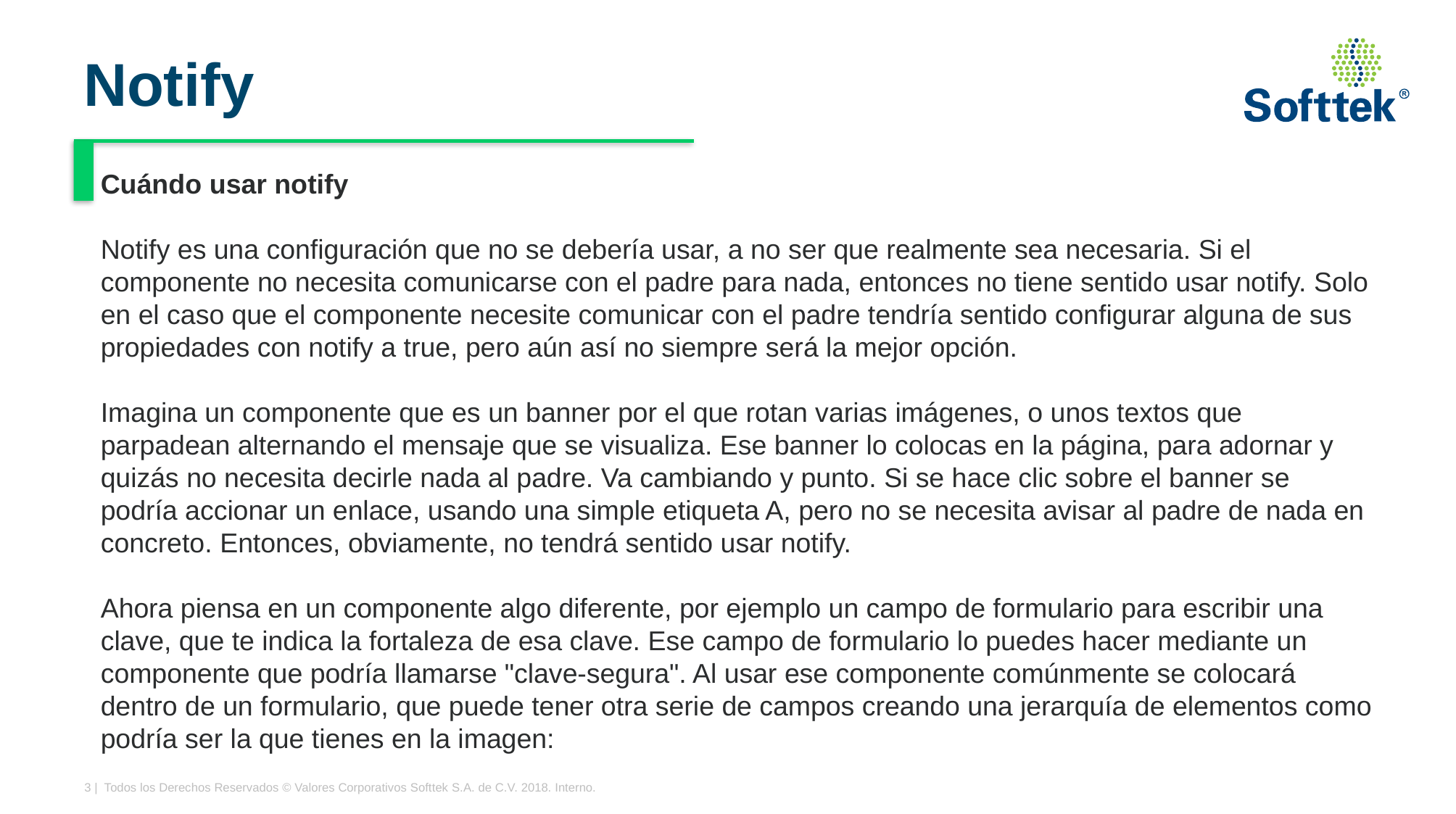

# Notify

Cuándo usar notify

Notify es una configuración que no se debería usar, a no ser que realmente sea necesaria. Si el componente no necesita comunicarse con el padre para nada, entonces no tiene sentido usar notify. Solo en el caso que el componente necesite comunicar con el padre tendría sentido configurar alguna de sus propiedades con notify a true, pero aún así no siempre será la mejor opción.

Imagina un componente que es un banner por el que rotan varias imágenes, o unos textos que parpadean alternando el mensaje que se visualiza. Ese banner lo colocas en la página, para adornar y quizás no necesita decirle nada al padre. Va cambiando y punto. Si se hace clic sobre el banner se podría accionar un enlace, usando una simple etiqueta A, pero no se necesita avisar al padre de nada en concreto. Entonces, obviamente, no tendrá sentido usar notify.

Ahora piensa en un componente algo diferente, por ejemplo un campo de formulario para escribir una clave, que te indica la fortaleza de esa clave. Ese campo de formulario lo puedes hacer mediante un componente que podría llamarse "clave-segura". Al usar ese componente comúnmente se colocará dentro de un formulario, que puede tener otra serie de campos creando una jerarquía de elementos como podría ser la que tienes en la imagen: